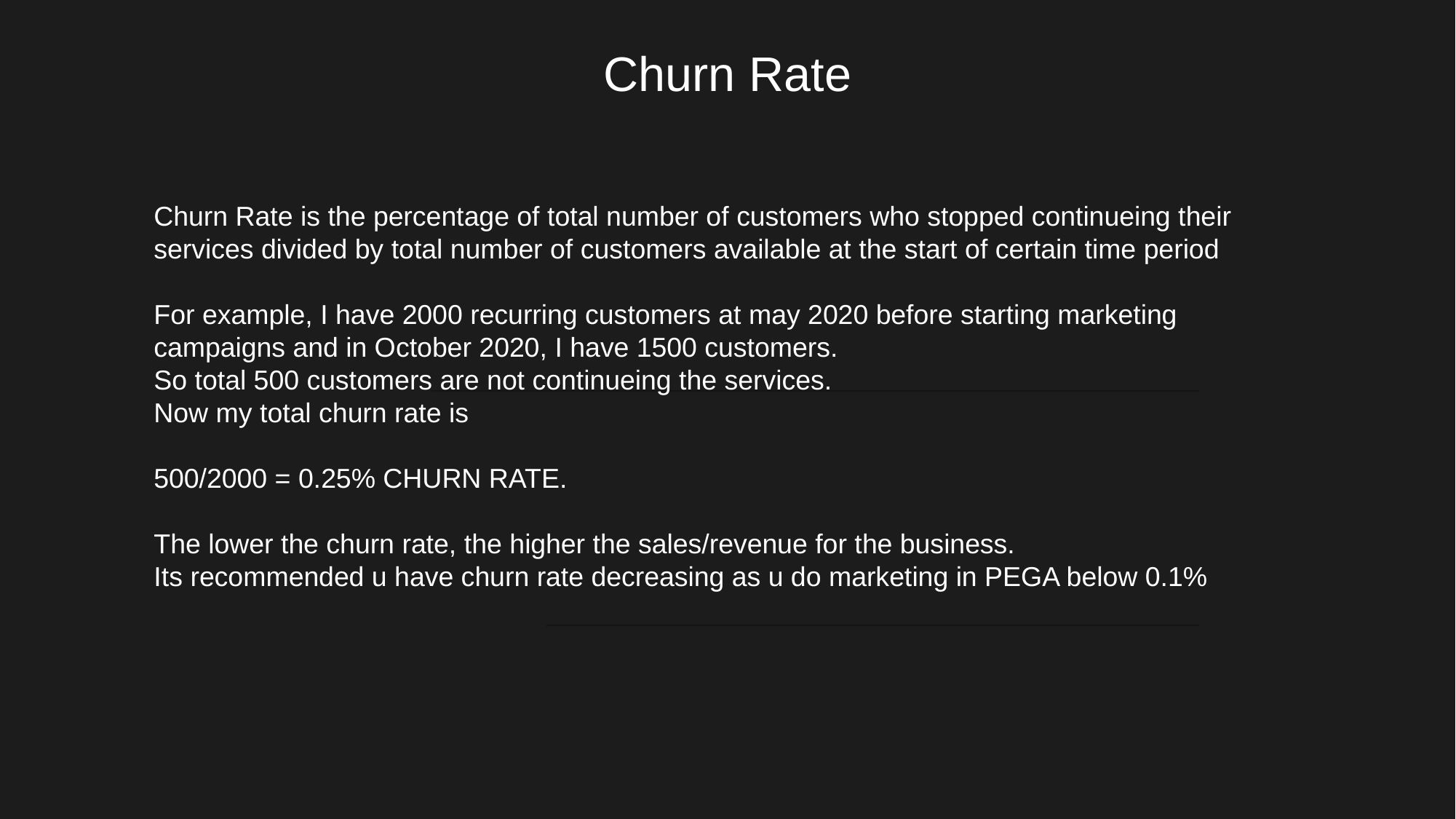

# Churn Rate
Churn Rate is the percentage of total number of customers who stopped continueing their services divided by total number of customers available at the start of certain time period

For example, I have 2000 recurring customers at may 2020 before starting marketing campaigns and in October 2020, I have 1500 customers.
So total 500 customers are not continueing the services.
Now my total churn rate is

500/2000 = 0.25% CHURN RATE.

The lower the churn rate, the higher the sales/revenue for the business.
Its recommended u have churn rate decreasing as u do marketing in PEGA below 0.1%